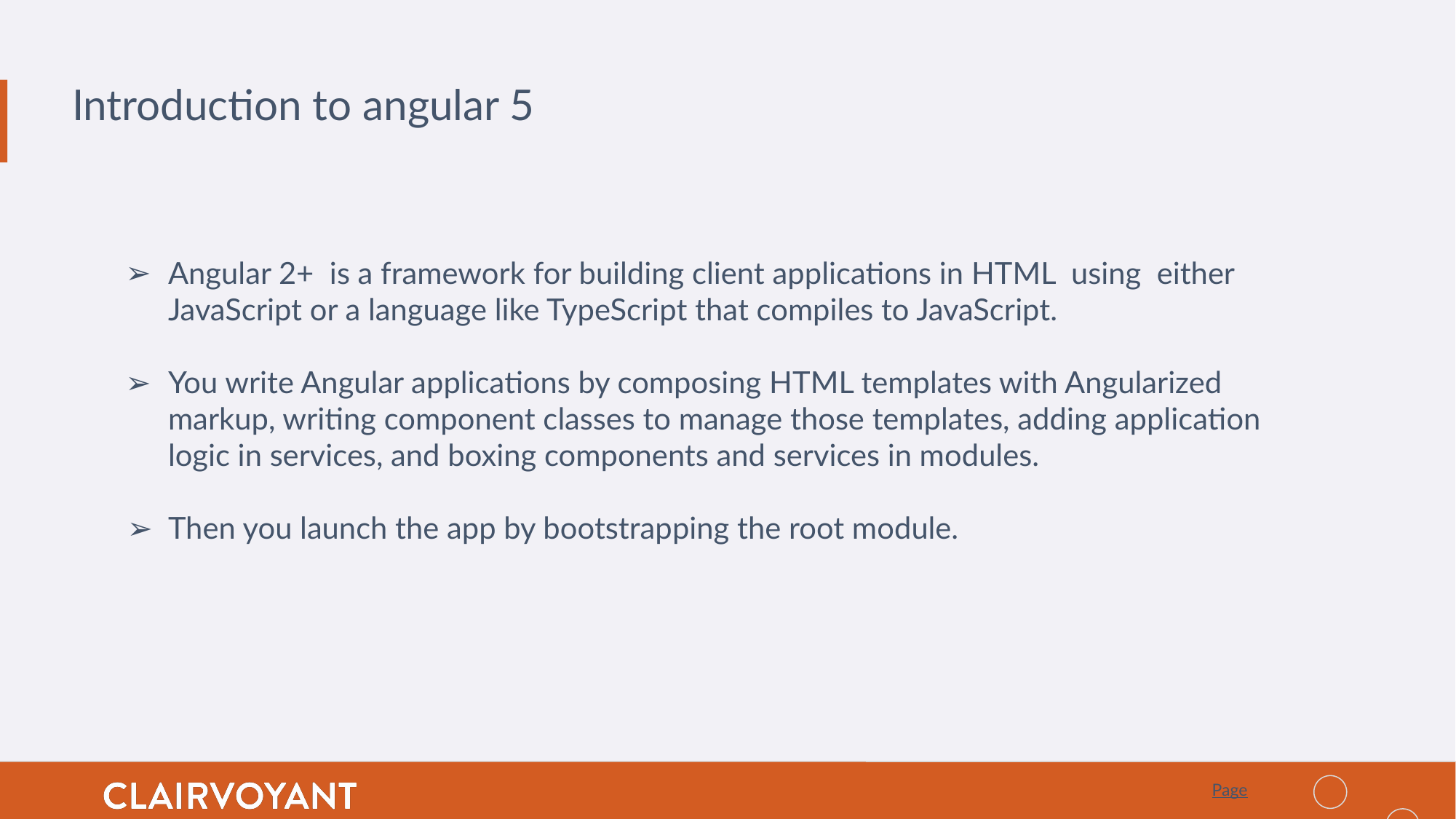

Introduction to angular 5

Angular 2+  is a framework for building client applications in HTML  using  either JavaScript or a language like TypeScript that compiles to JavaScript.

You write Angular applications by composing HTML templates with Angularized markup, writing component classes to manage those templates, adding application logic in services, and boxing components and services in modules.

Then you launch the app by bootstrapping the root module.